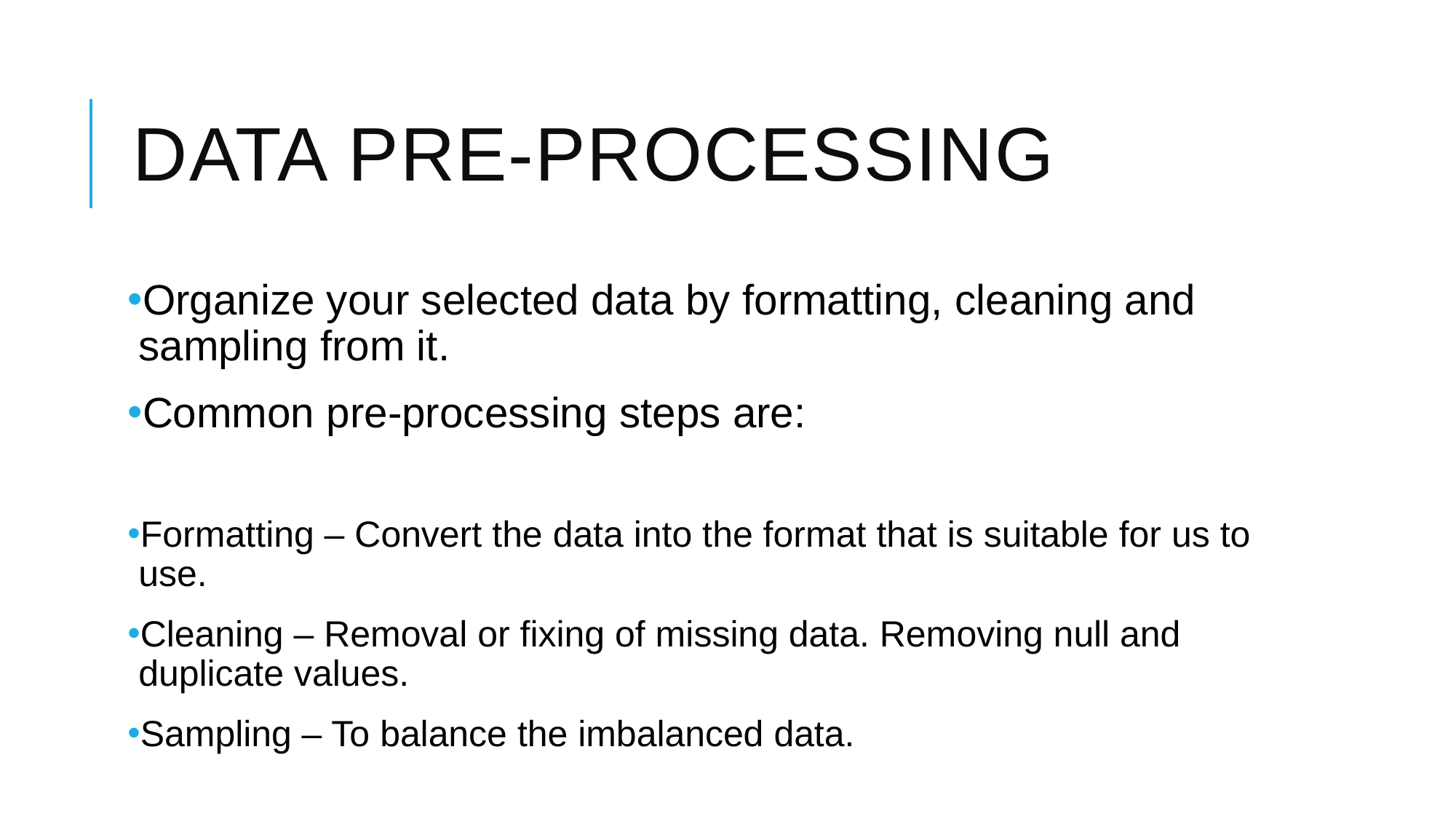

# Data Pre-Processing
Organize your selected data by formatting, cleaning and sampling from it.
Common pre-processing steps are:

Formatting – Convert the data into the format that is suitable for us to use.
Cleaning – Removal or fixing of missing data. Removing null and duplicate values.
Sampling – To balance the imbalanced data.